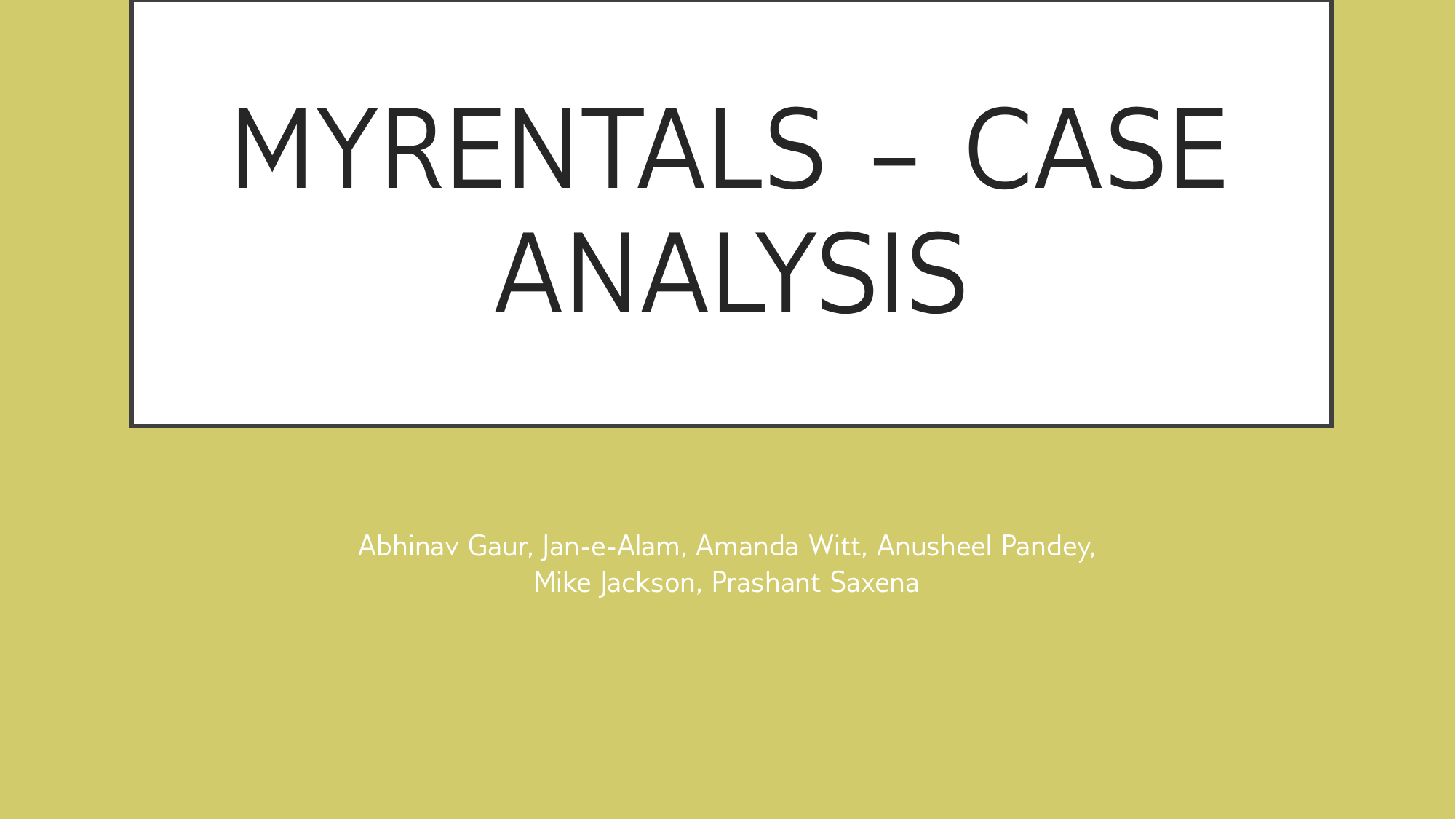

# MYrENTALS – Case Analysis
Abhinav Gaur, Jan-e-Alam, Amanda Witt, Anusheel Pandey, Mike Jackson, Prashant Saxena